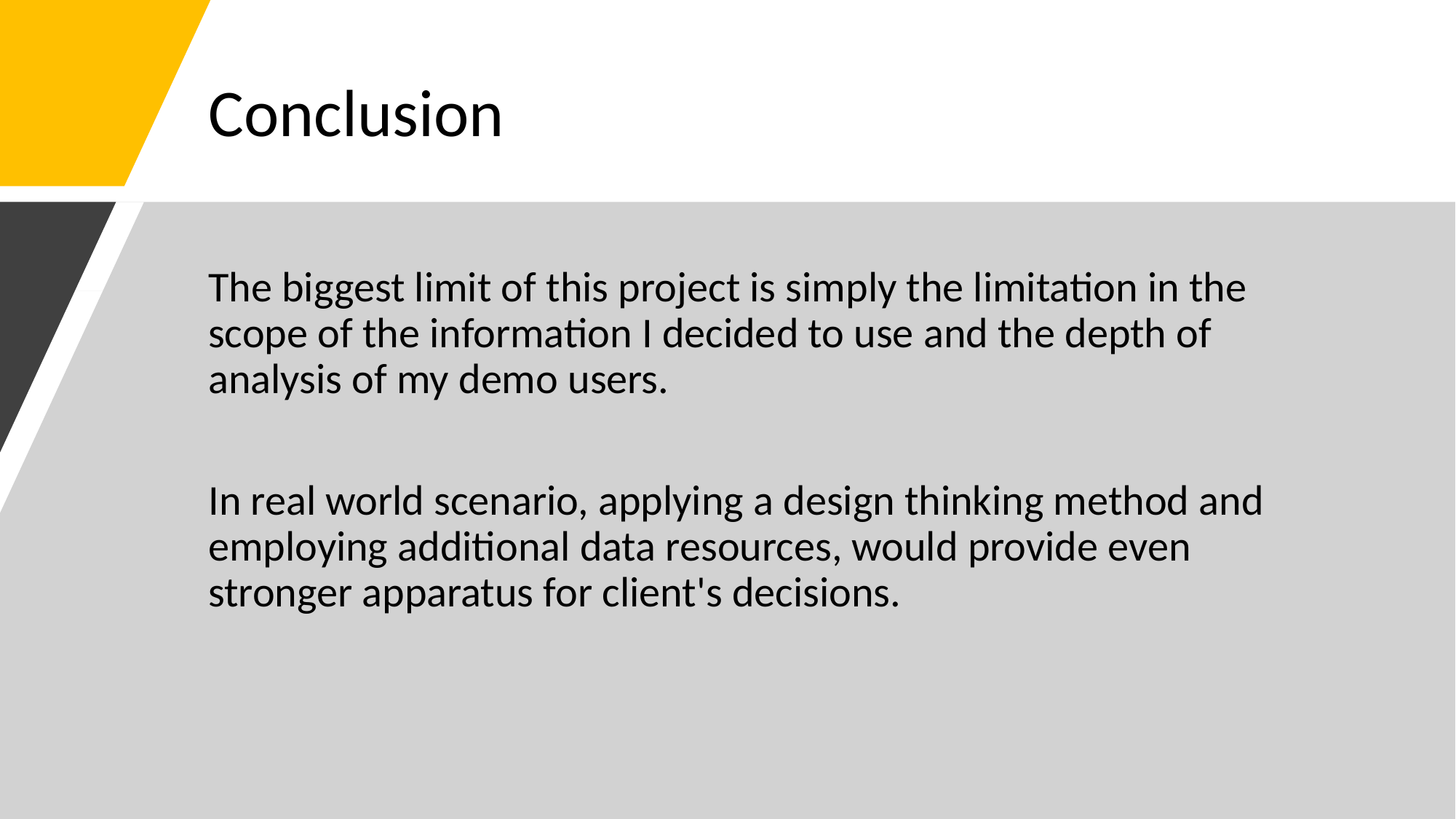

# Conclusion

The biggest limit of this project is simply the limitation in the scope of the information I decided to use and the depth of analysis of my demo users.

In real world scenario, applying a design thinking method and employing additional data resources, would provide even stronger apparatus for client's decisions.